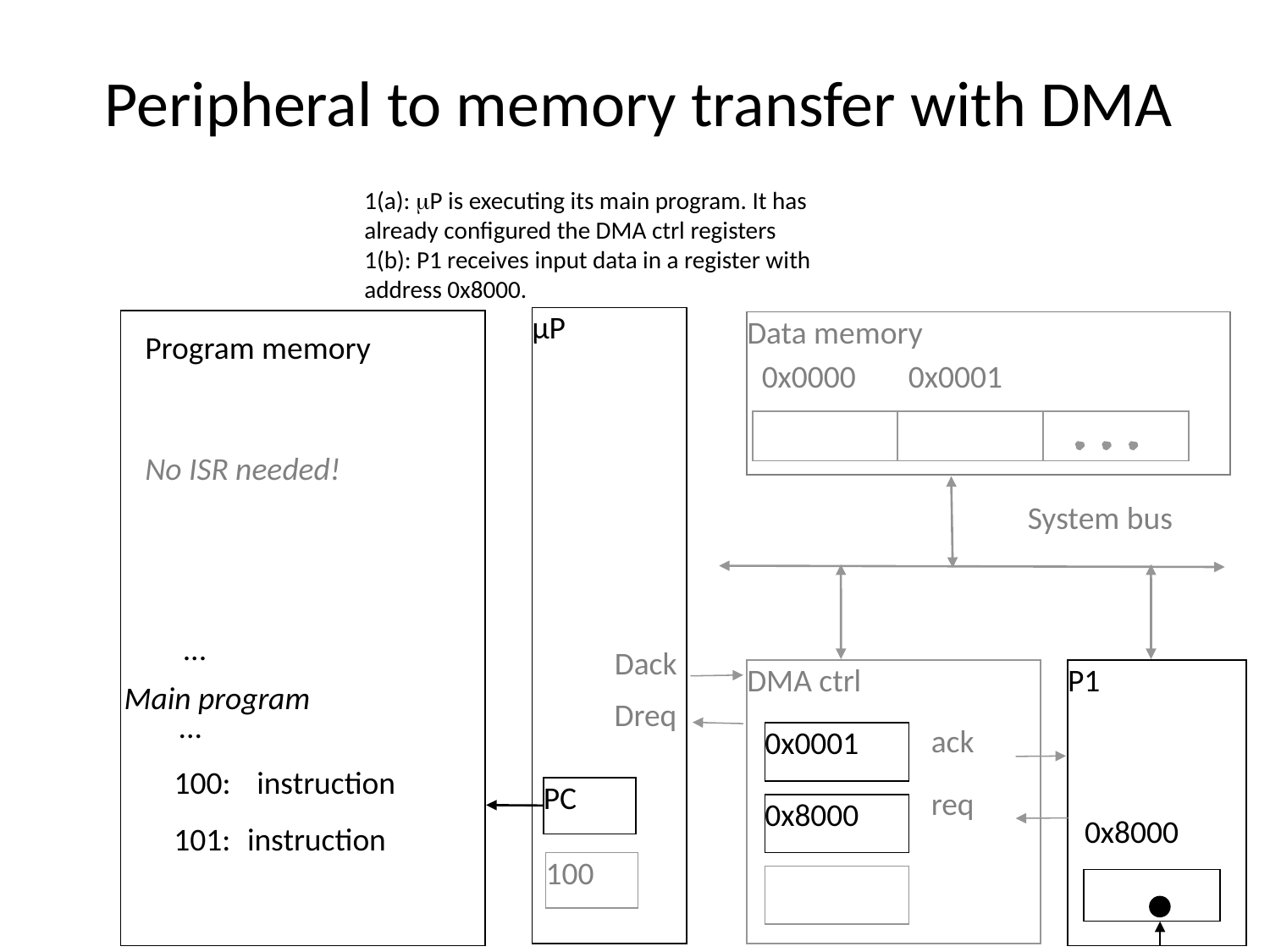

# Peripheral to memory transfer with DMA
1(a): μP is executing its main program. It has already configured the DMA ctrl registers
1(b): P1 receives input data in a register with address 0x8000.
μP

Data memory
Program memory
0x0000
0x0001

No ISR needed!

System bus

...
Dack
DMA ctrl
P1

Main program
Dreq
...
ack

0x0001

100:
instruction
PC
req
0x8000

0x8000

101:
instruction
100